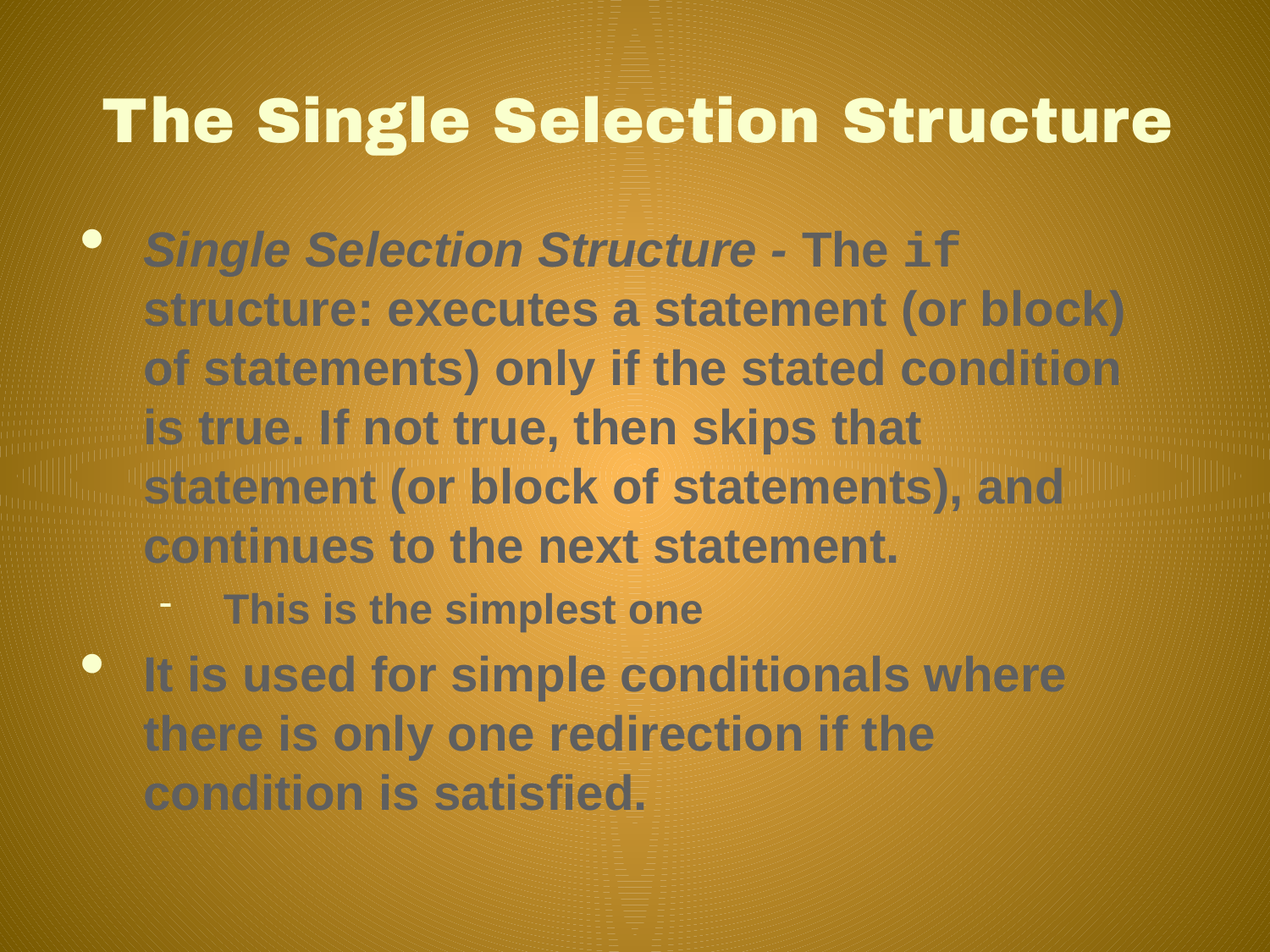

# The Single Selection Structure
Single Selection Structure - The if structure: executes a statement (or block) of statements) only if the stated condition is true. If not true, then skips that statement (or block of statements), and continues to the next statement.
This is the simplest one
It is used for simple conditionals where there is only one redirection if the condition is satisfied.